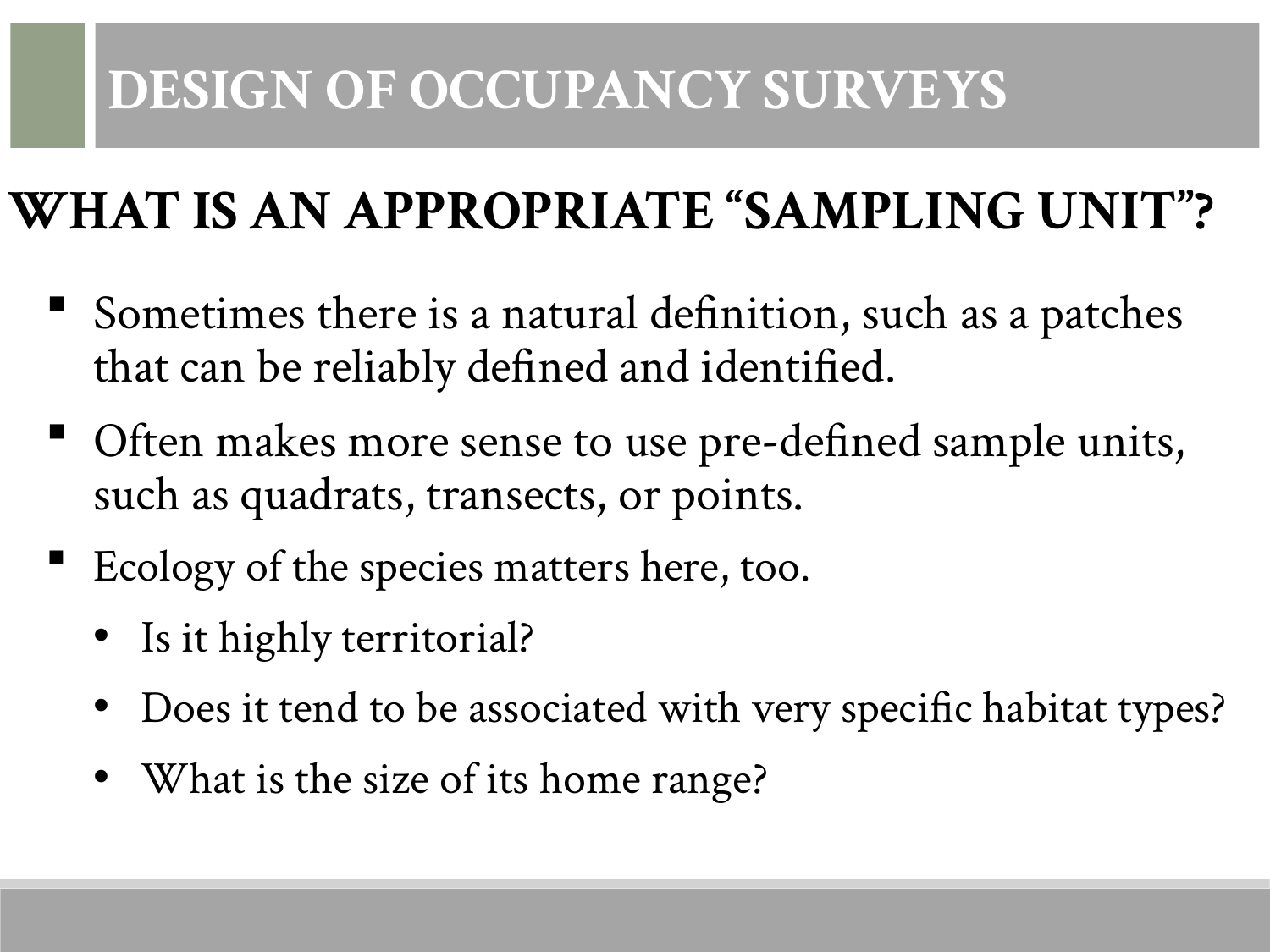

Design of Occupancy Surveys
What is an Appropriate “Sampling Unit”?
Sometimes there is a natural definition, such as a patches that can be reliably defined and identified.
Often makes more sense to use pre-defined sample units, such as quadrats, transects, or points.
Ecology of the species matters here, too.
Is it highly territorial?
Does it tend to be associated with very specific habitat types?
What is the size of its home range?